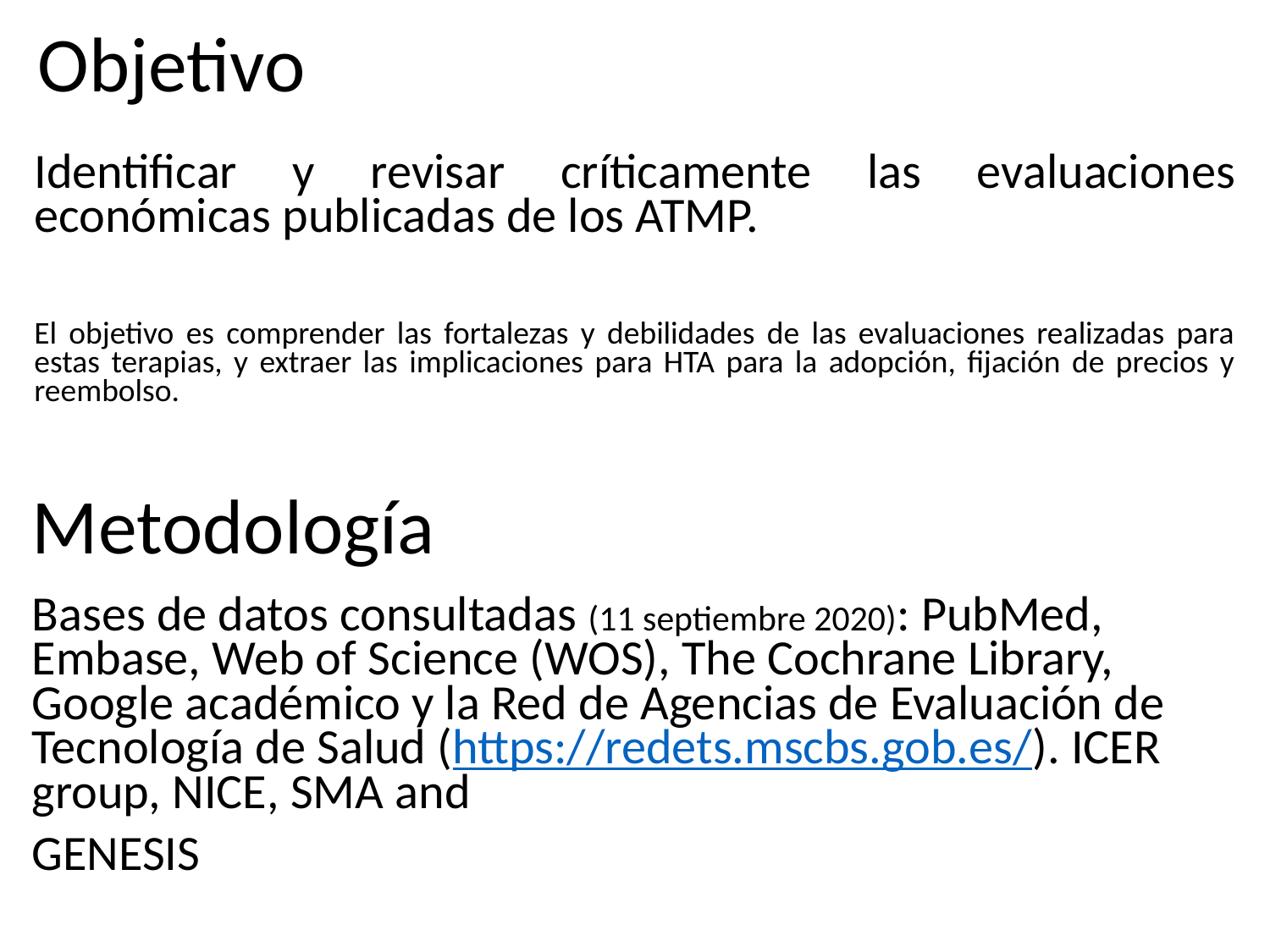

# Objetivo
Identificar y revisar críticamente las evaluaciones económicas publicadas de los ATMP.

El objetivo es comprender las fortalezas y debilidades de las evaluaciones realizadas para estas terapias, y extraer las implicaciones para HTA para la adopción, fijación de precios y reembolso.
Metodología
Bases de datos consultadas (11 septiembre 2020): PubMed, Embase, Web of Science (WOS), The Cochrane Library, Google académico y la Red de Agencias de Evaluación de Tecnología de Salud (https://redets.mscbs.gob.es/). ICER group, NICE, SMA and
GENESIS